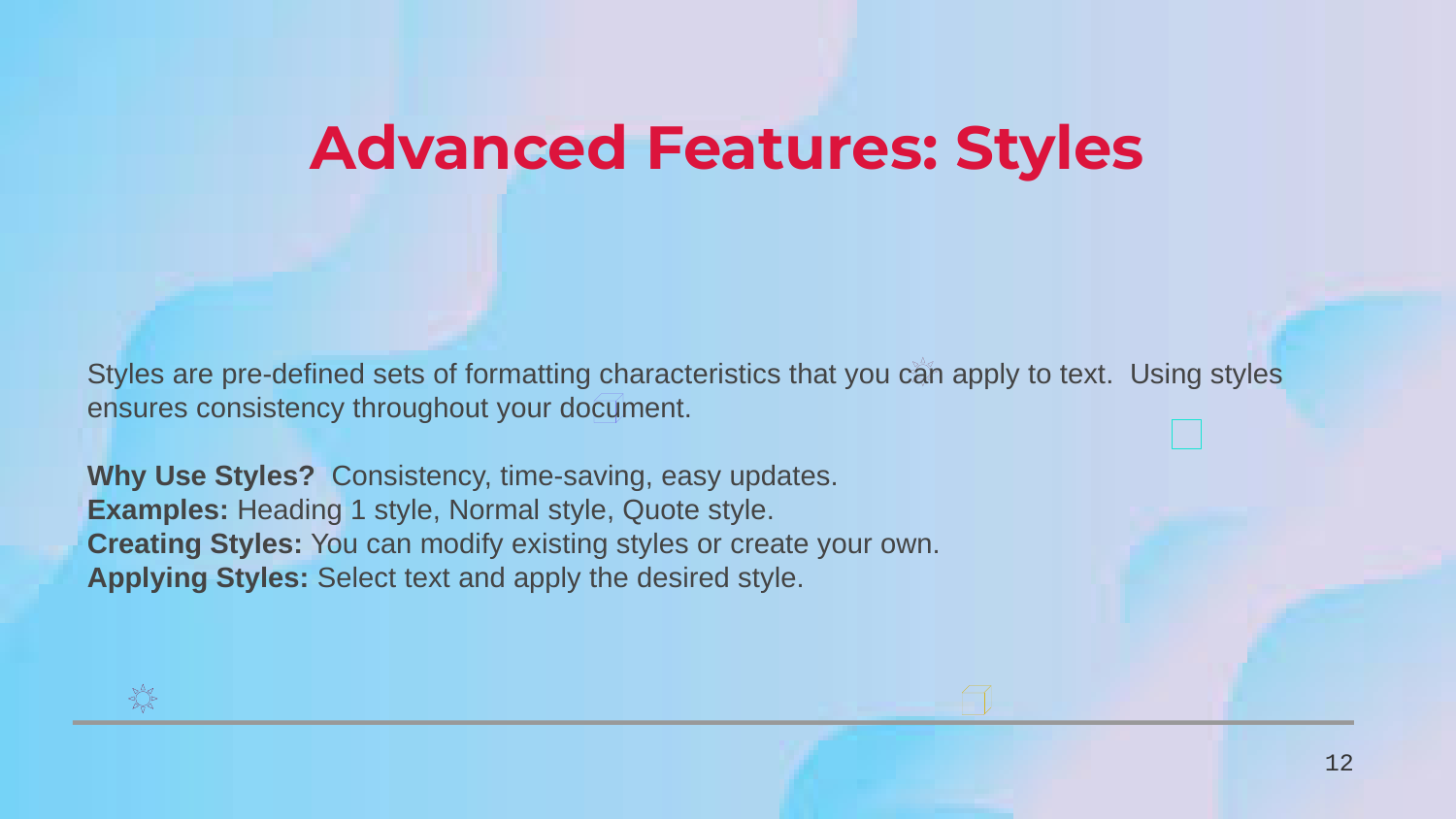

Advanced Features: Styles
Styles are pre-defined sets of formatting characteristics that you can apply to text.  Using styles ensures consistency throughout your document.

Why Use Styles?  Consistency, time-saving, easy updates.
Examples: Heading 1 style, Normal style, Quote style.
Creating Styles: You can modify existing styles or create your own.
Applying Styles: Select text and apply the desired style.

12